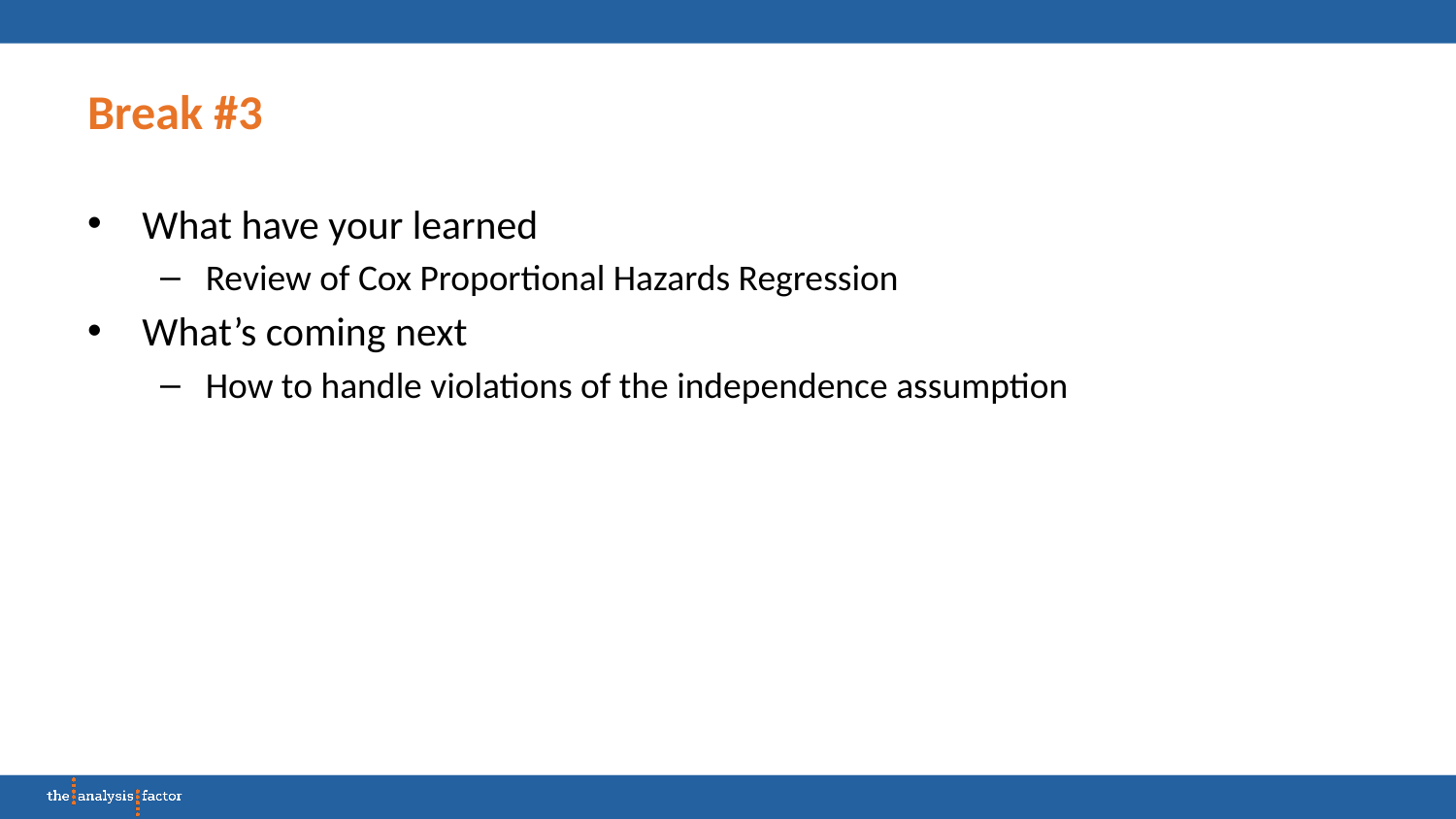

# Break #3
What have your learned
Review of Cox Proportional Hazards Regression
What’s coming next
How to handle violations of the independence assumption